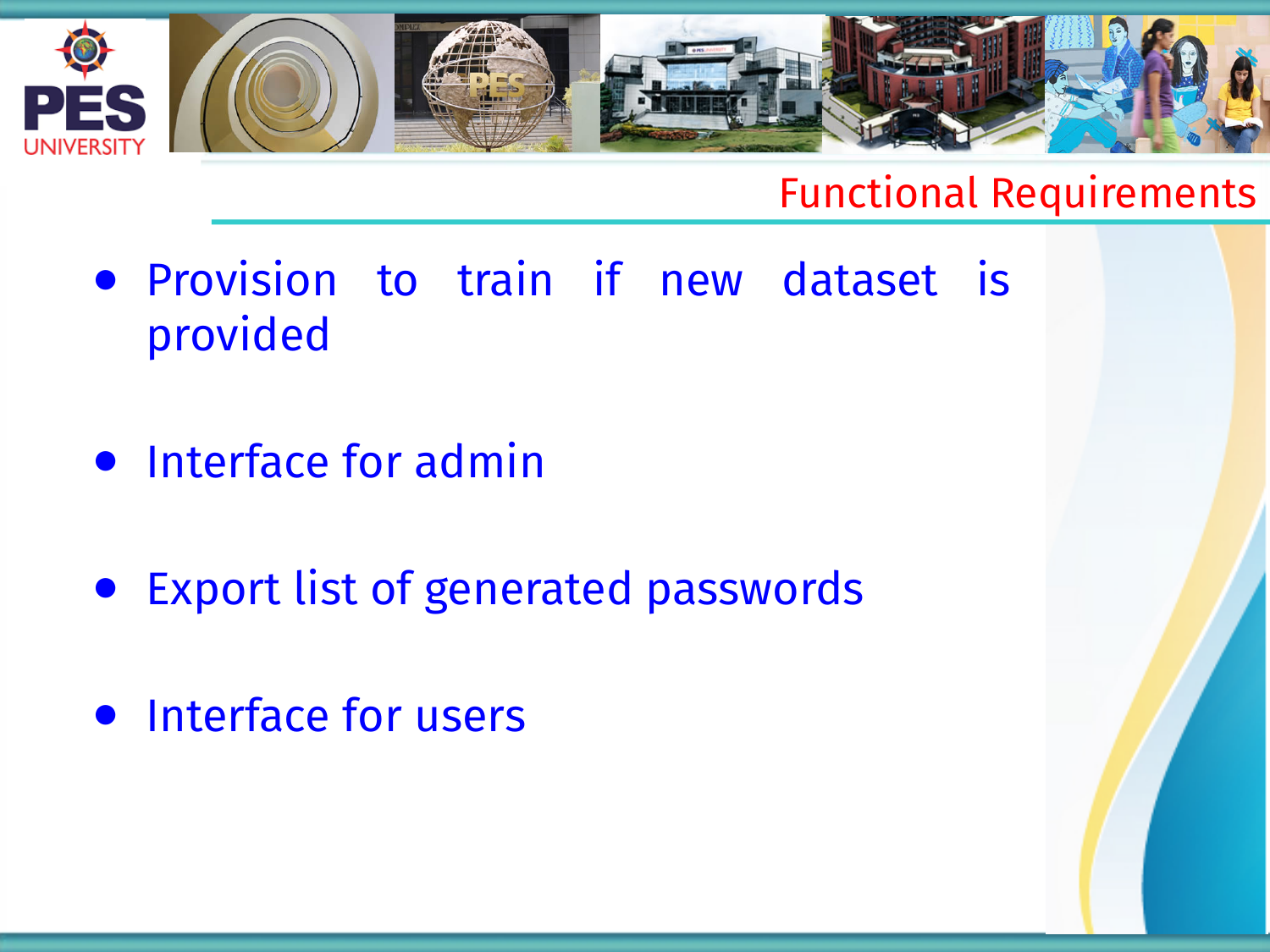

Functional Requirements

Provision to train if new dataset is provided

Interface for admin

Export list of generated passwords

Interface for users